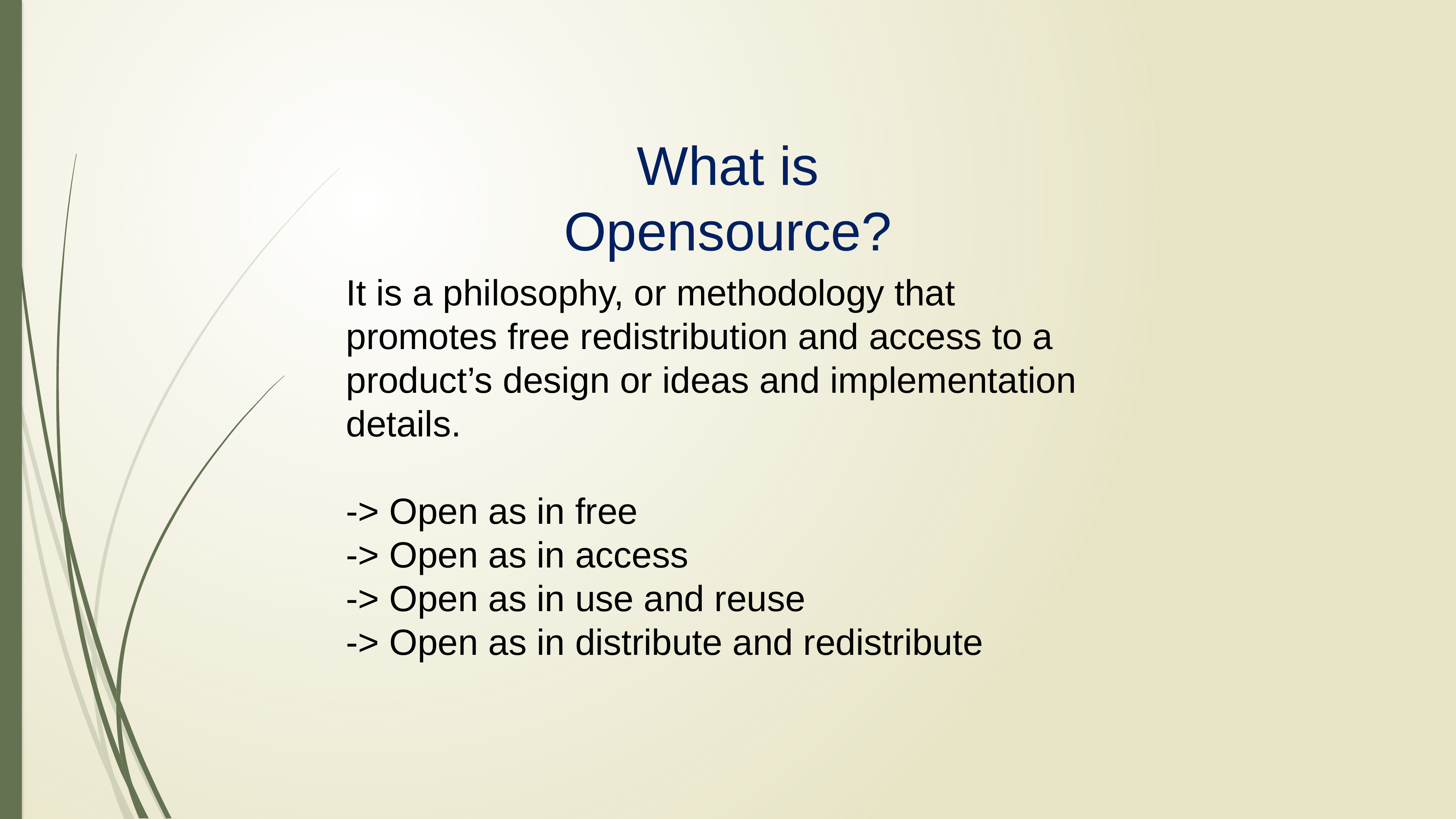

# What is Opensource?
It is a philosophy, or methodology that promotes free redistribution and access to a product’s design or ideas and implementation details.
-> Open as in free
-> Open as in access
-> Open as in use and reuse
-> Open as in distribute and redistribute